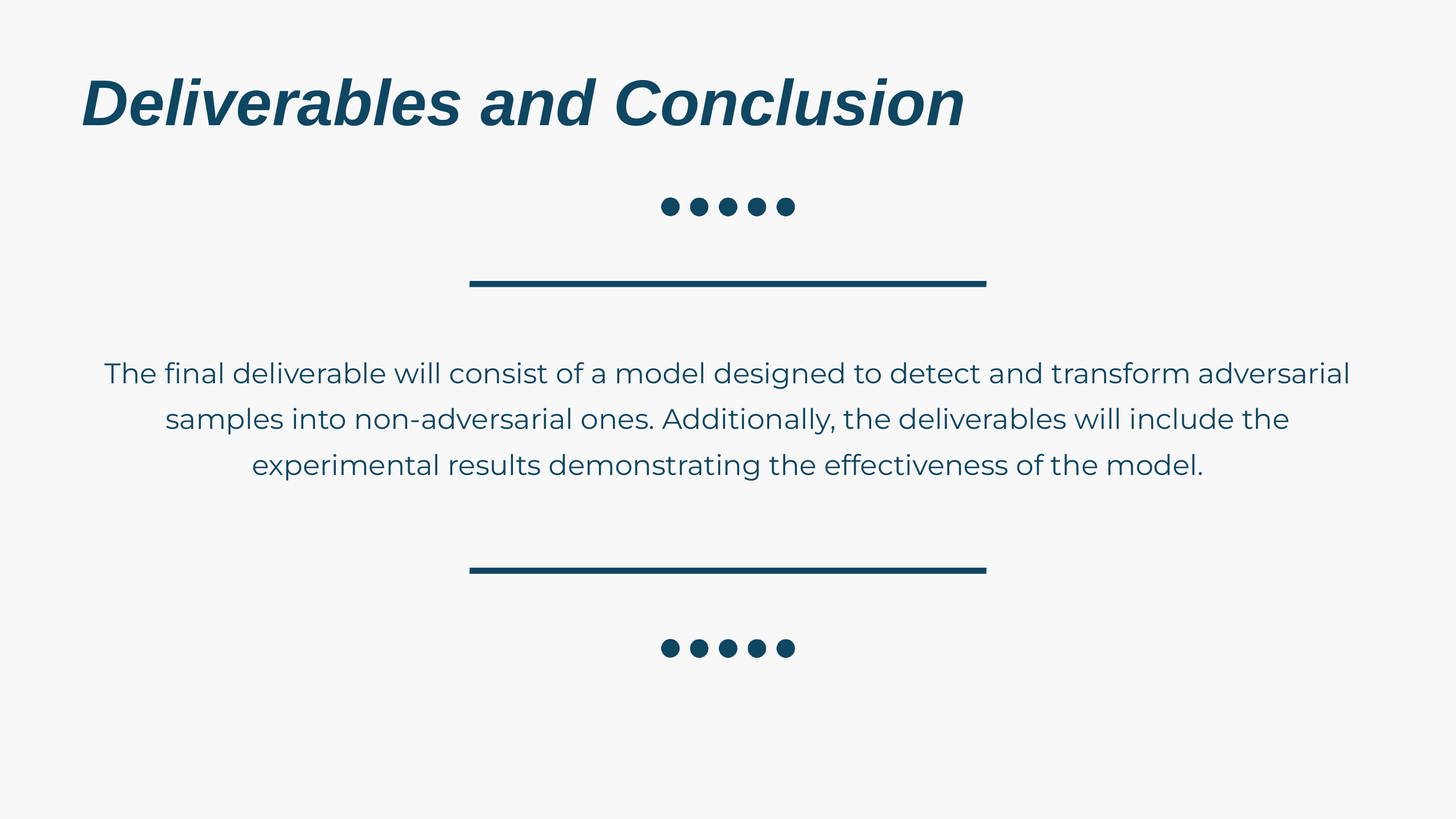

Deliverables and Conclusion

The final deliverable will consist of a model designed to detect and transform adversarial samples into non-adversarial ones. Additionally, the deliverables will include the experimental results demonstrating the effectiveness of the model.